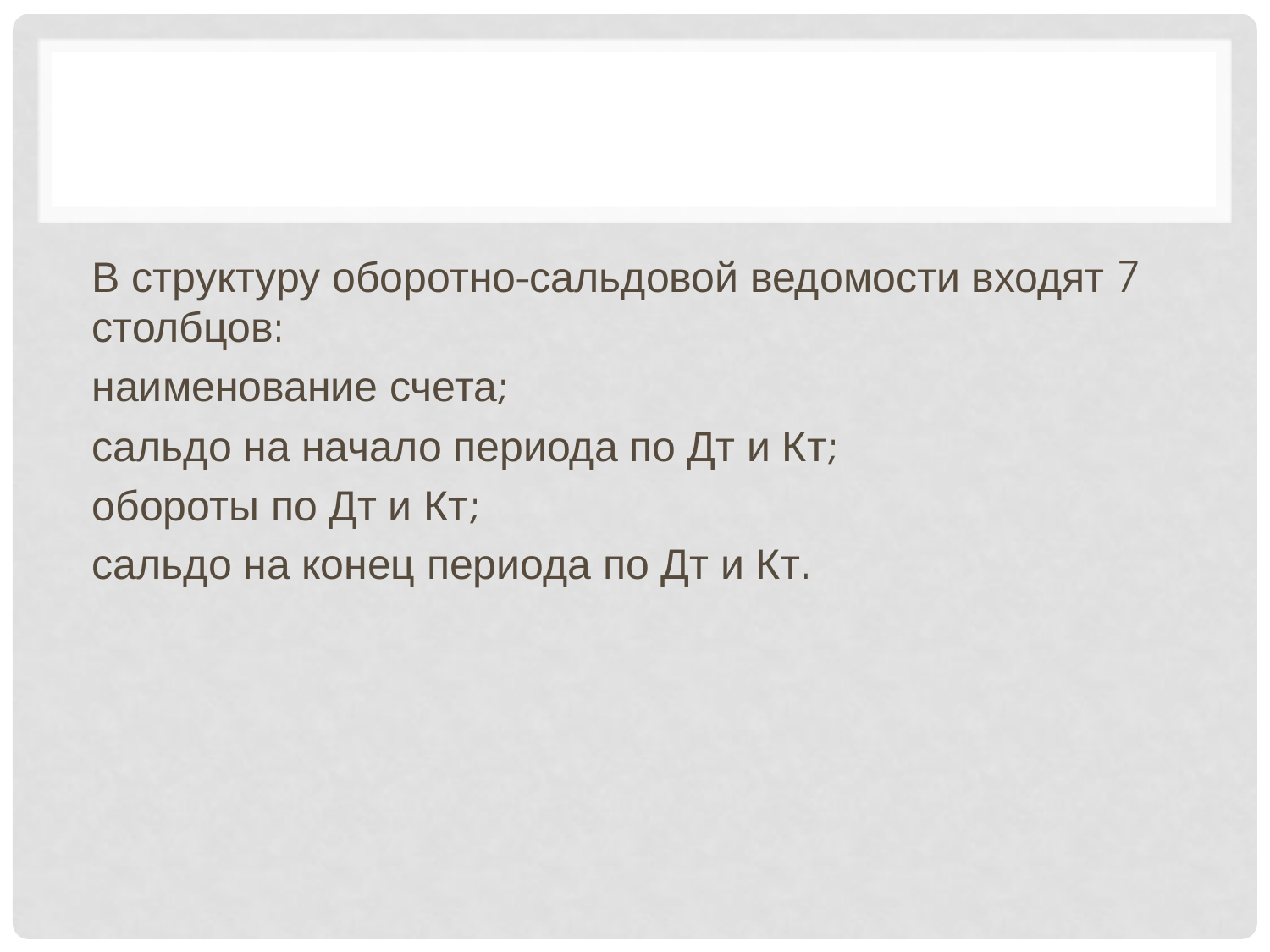

#
В структуру оборотно-сальдовой ведомости входят 7 столбцов:
наименование счета;
сальдо на начало периода по Дт и Кт;
обороты по Дт и Кт;
сальдо на конец периода по Дт и Кт.